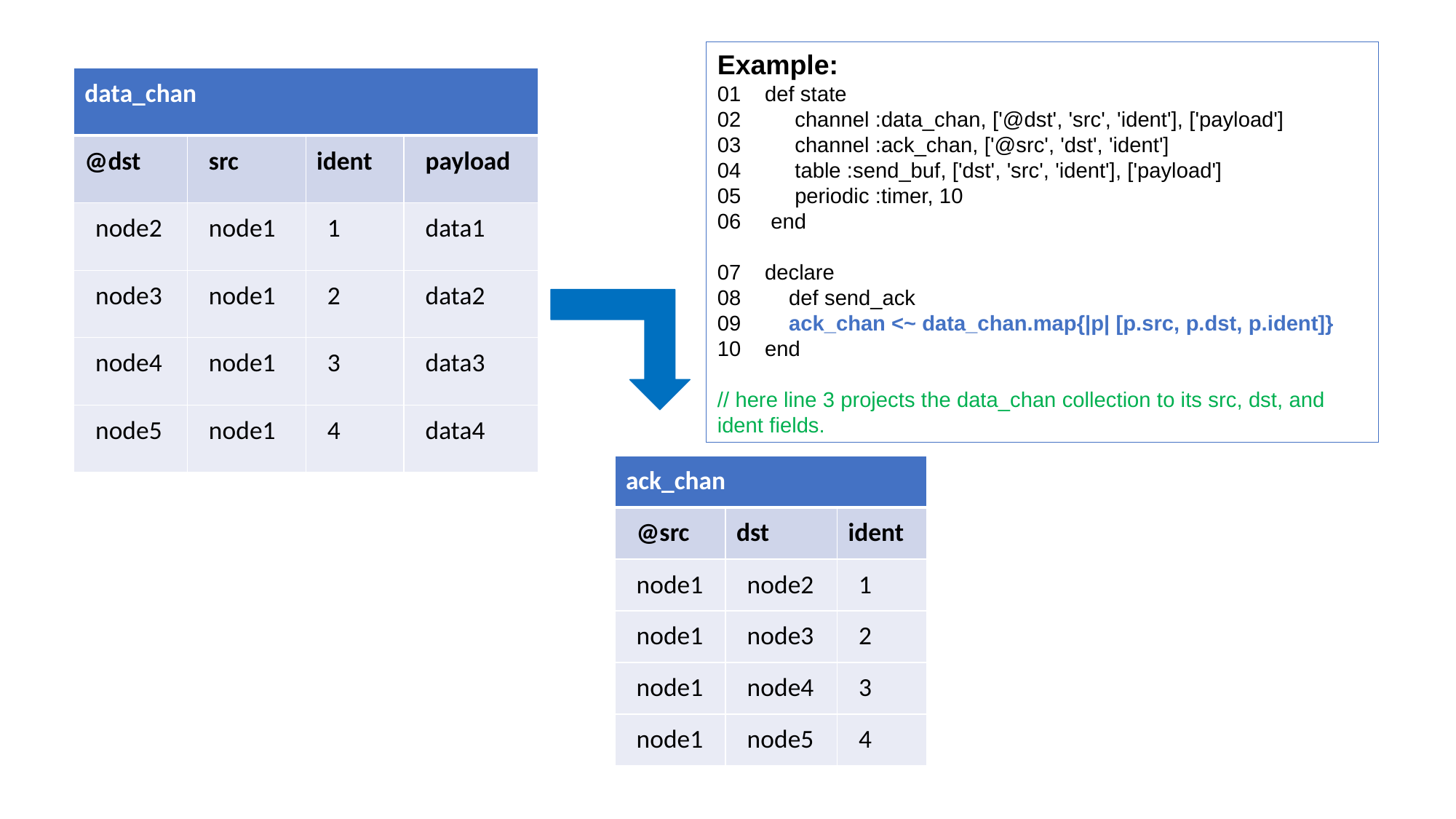

Example:
01    def state
02         channel :data_chan, ['@dst', 'src', 'ident'], ['payload']
03         channel :ack_chan, ['@src', 'dst', 'ident']
04         table :send_buf, ['dst', 'src', 'ident'], ['payload']
05         periodic :timer, 10
06     end

07    declare
08        def send_ack
09        ack_chan <~ data_chan.map{|p| [p.src, p.dst, p.ident]}
10    end

// here line 3 projects the data_chan collection to its src, dst, and ident fields.
| data\_chan |  |  |  |
| --- | --- | --- | --- |
| @dst | src | ident | payload |
| node2 | node1 | 1 | data1 |
| node3 | node1 | 2 | data2 |
| node4 | node1 | 3 | data3 |
| node5 | node1 | 4 | data4 |

| ack\_chan |  |  |
| --- | --- | --- |
| @src | dst | ident |
| node1 | node2 | 1 |
| node1 | node3 | 2 |
| node1 | node4 | 3 |
| node1 | node5 | 4 |